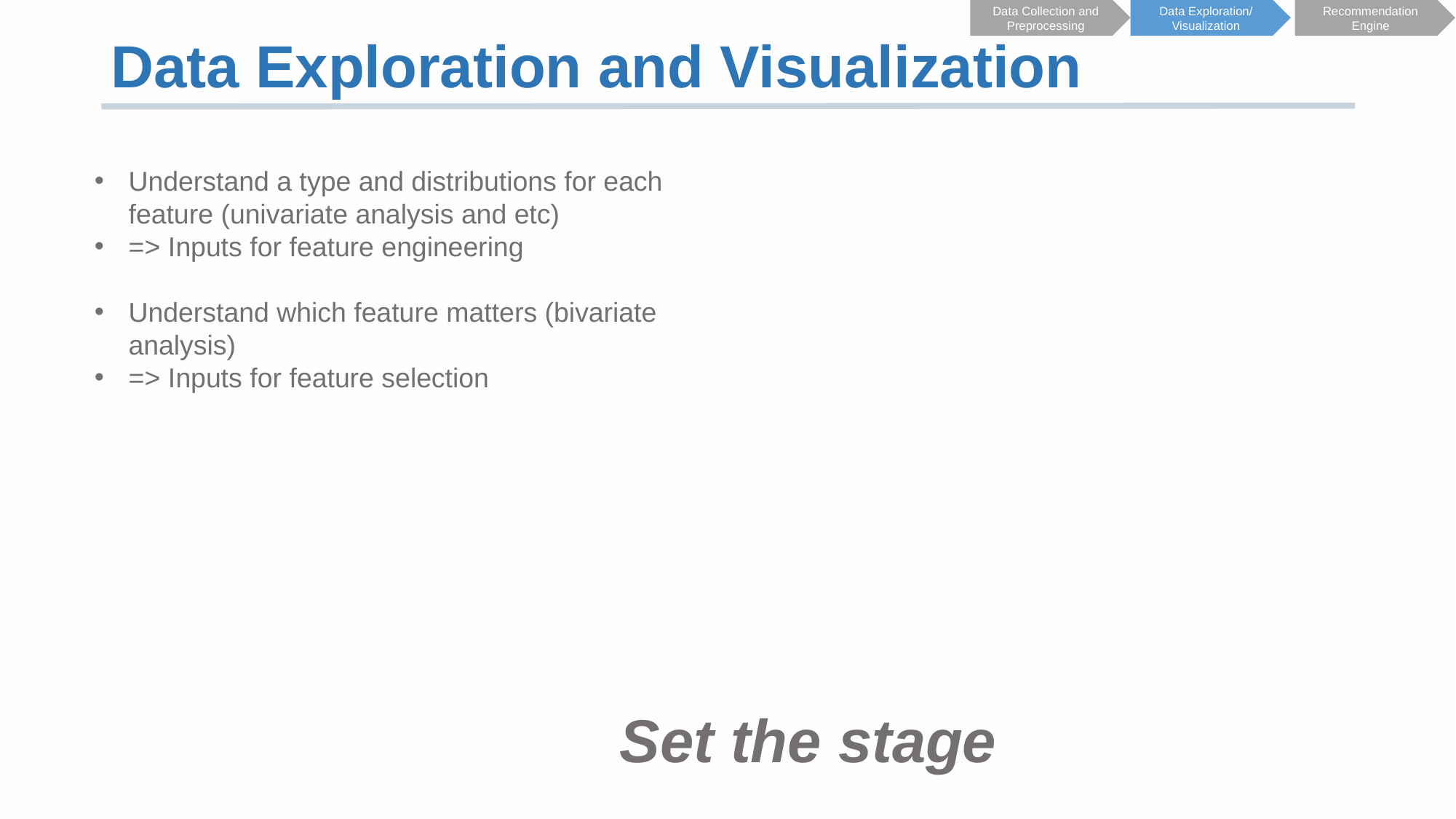

Data Collection and Preprocessing
Data Exploration/ Visualization
Recommendation Engine
# Data Exploration and Visualization
Understand a type and distributions for each feature (univariate analysis and etc)
=> Inputs for feature engineering

Understand which feature matters (bivariate analysis)
=> Inputs for feature selection

Set the stage